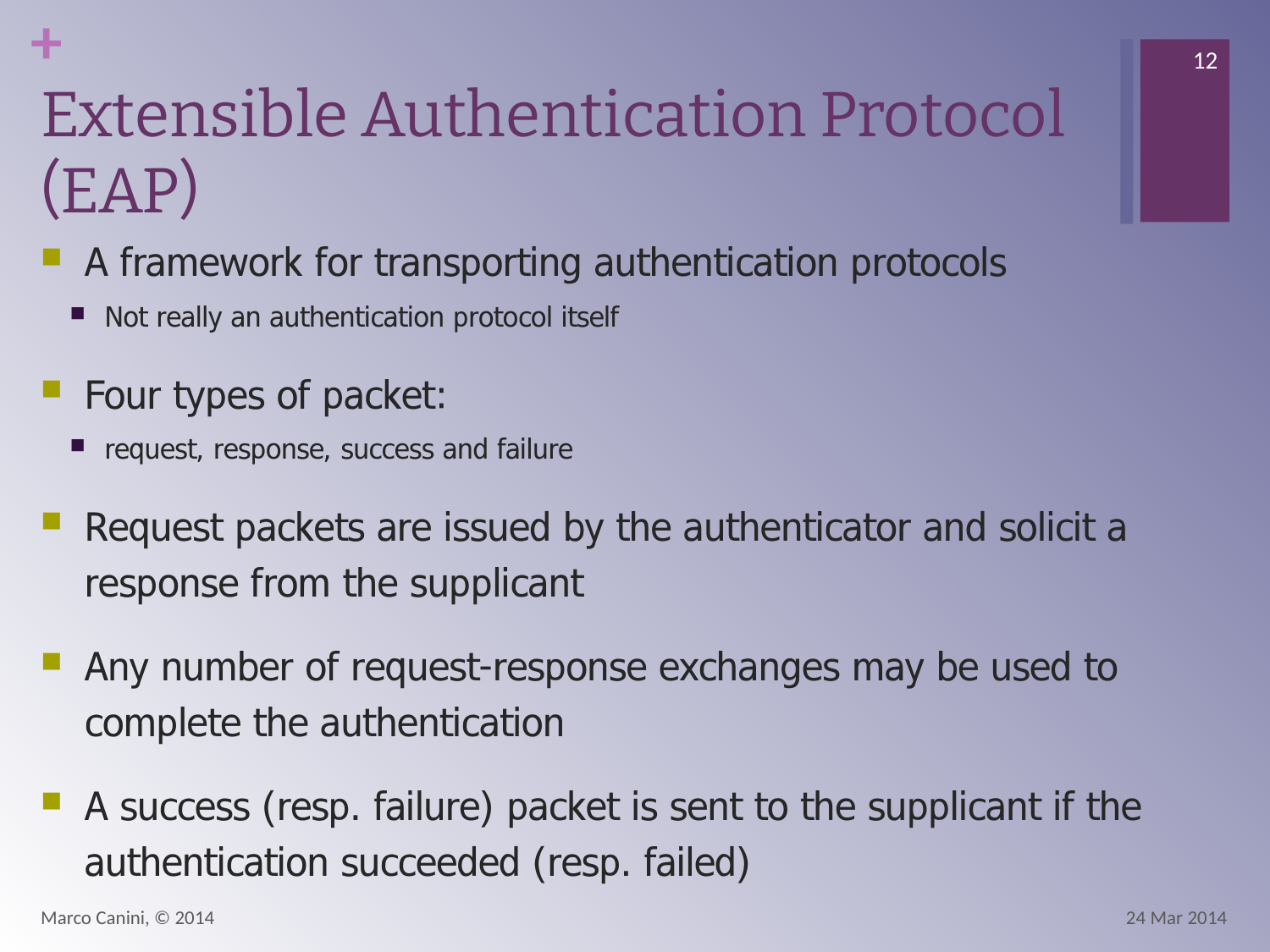

12
# Extensible Authentication Protocol (EAP)
A framework for transporting authentication protocols
Not really an authentication protocol itself
Four types of packet:
request, response, success and failure
Request packets are issued by the authenticator and solicit a response from the supplicant
Any number of request-response exchanges may be used to complete the authentication
A success (resp. failure) packet is sent to the supplicant if the authentication succeeded (resp. failed)
Marco Canini, © 2014
24 Mar 2014